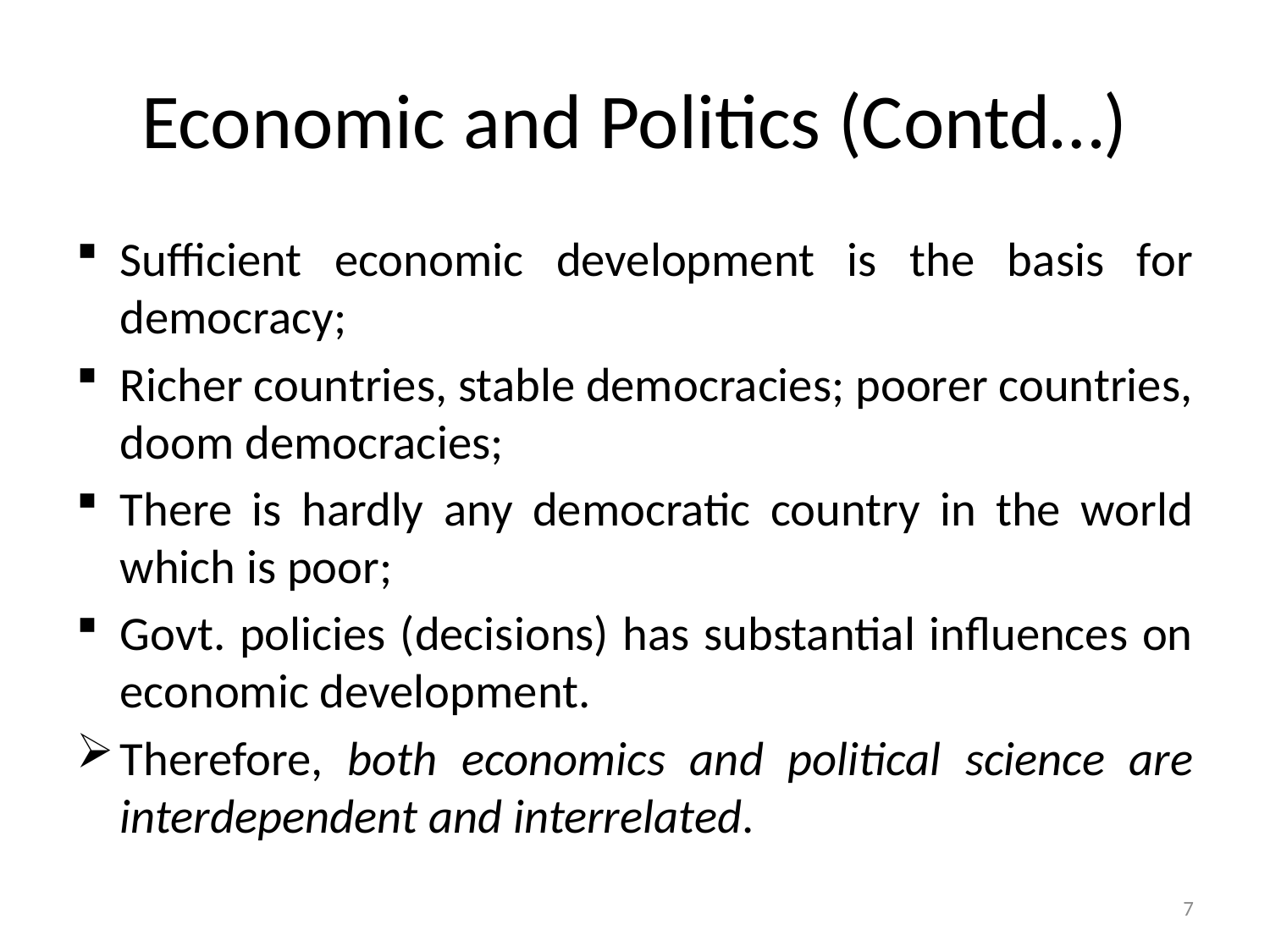

# Economic and Politics (Contd…)
Sufficient economic development is the basis for democracy;
Richer countries, stable democracies; poorer countries, doom democracies;
There is hardly any democratic country in the world which is poor;
Govt. policies (decisions) has substantial influences on economic development.
Therefore, both economics and political science are interdependent and interrelated.
7